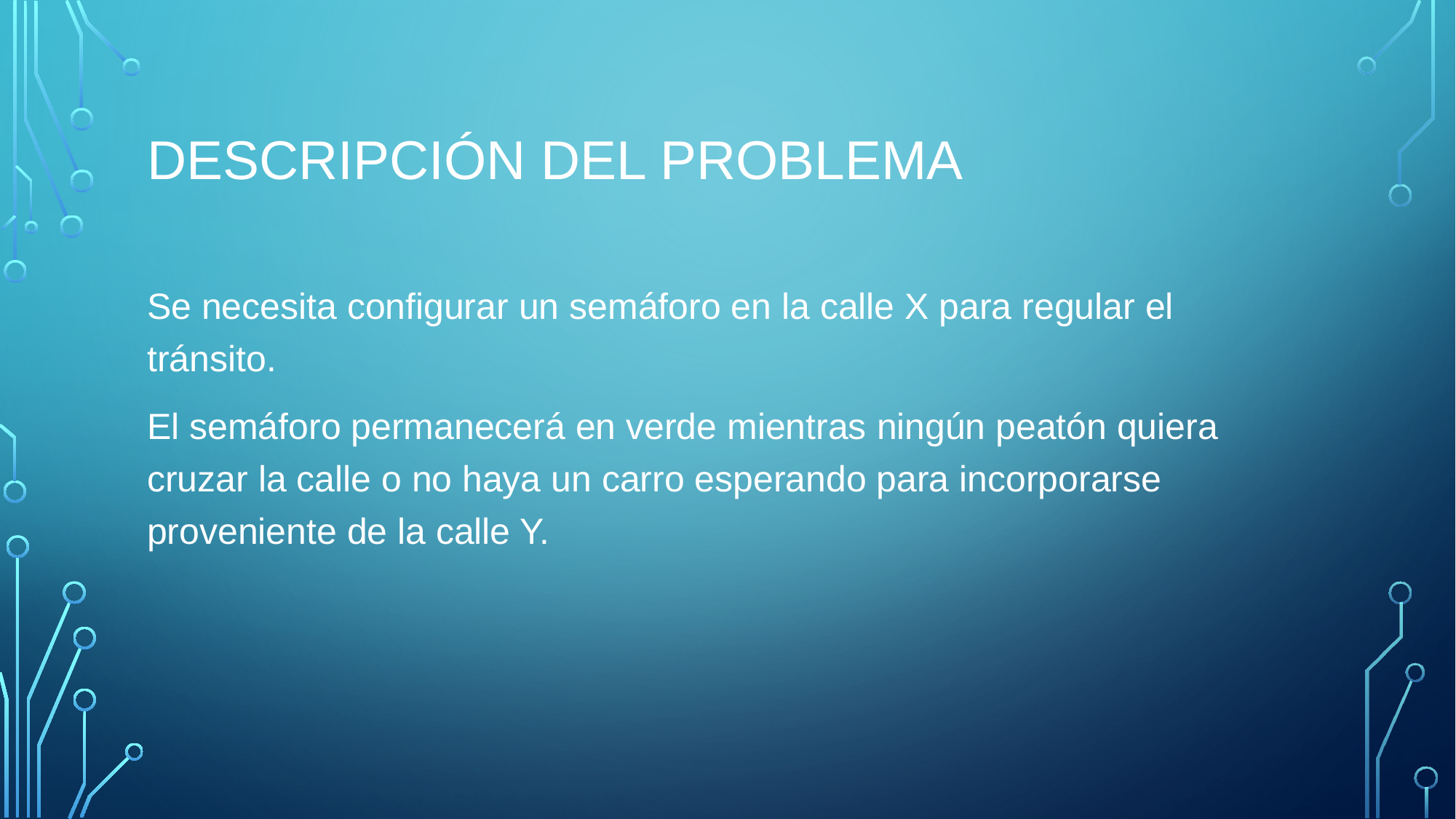

# Descripción del problema
Se necesita configurar un semáforo en la calle X para regular el tránsito.
El semáforo permanecerá en verde mientras ningún peatón quiera cruzar la calle o no haya un carro esperando para incorporarse proveniente de la calle Y.